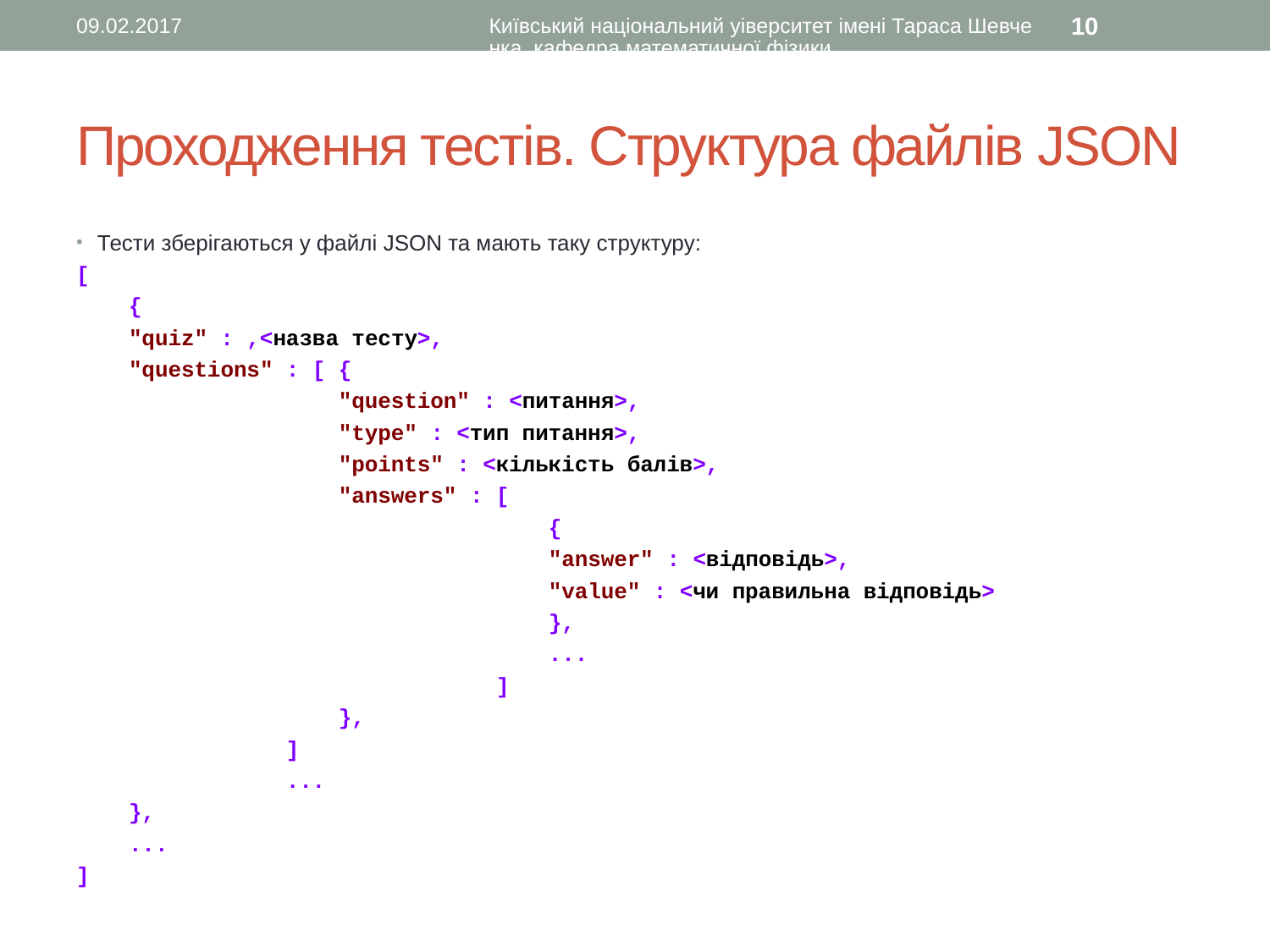

09.02.2017
Київський національний уіверситет імені Тараса Шевченка, кафедра математичної фізики
10
# Проходження тестів. Структура файлів JSON
Тести зберігаються у файлі JSON та мають таку структуру:
[
    {
    "quiz" : ,<назва тесту>,
    "questions" : [ {
                    "question" : <питання>,
                    "type" : <тип питання>,
                    "points" : <кількість балів>,
                    "answers" : [
                                    {
                                    "answer" : <відповідь>,
                                    "value" : <чи правильна відповідь>
                                    },
                                    ...
                                ]
                    },
                ]
                ...
    },
    ...
]